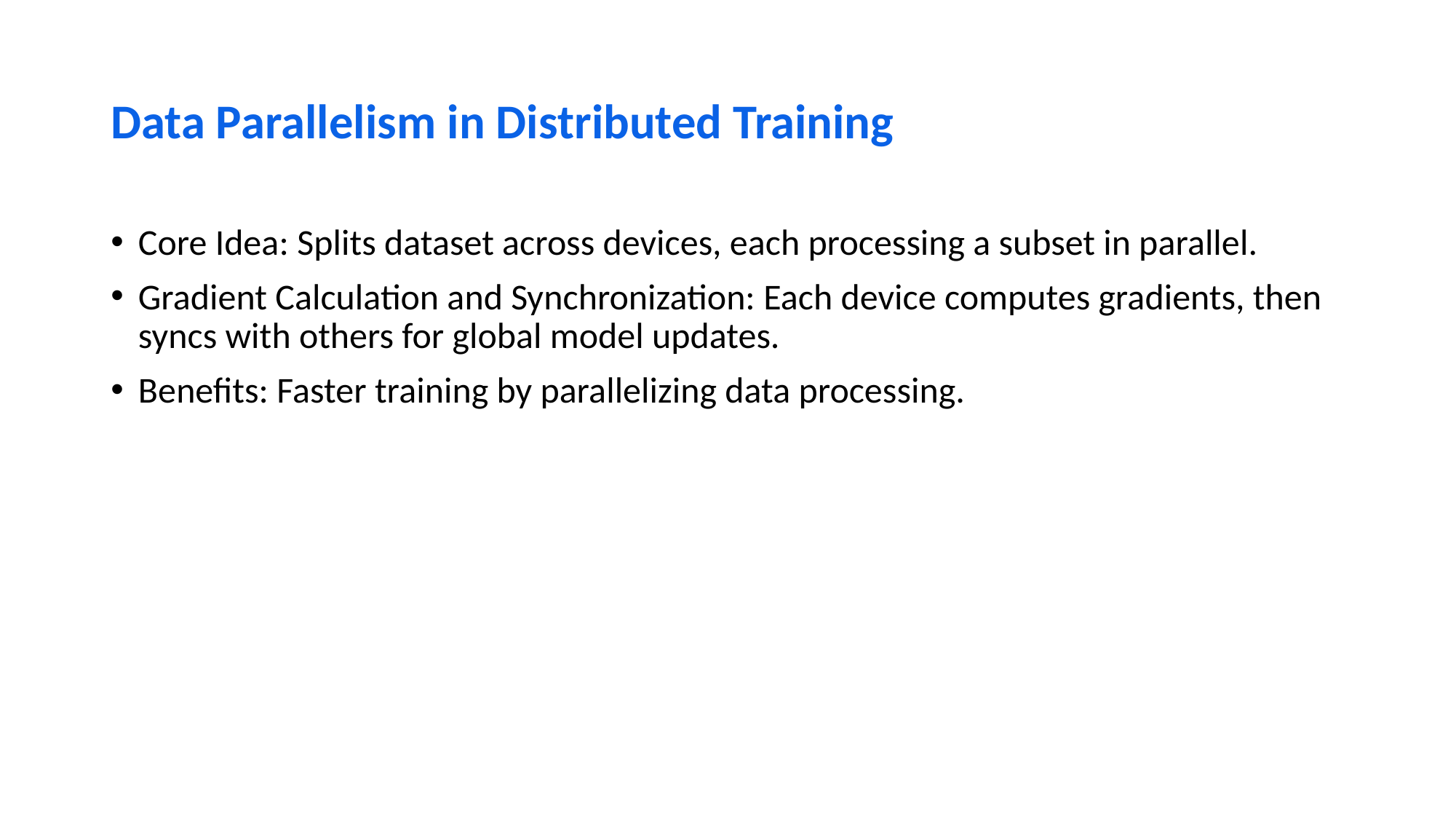

# Data Parallelism in Distributed Training
Core Idea: Splits dataset across devices, each processing a subset in parallel.
Gradient Calculation and Synchronization: Each device computes gradients, then syncs with others for global model updates.
Benefits: Faster training by parallelizing data processing.